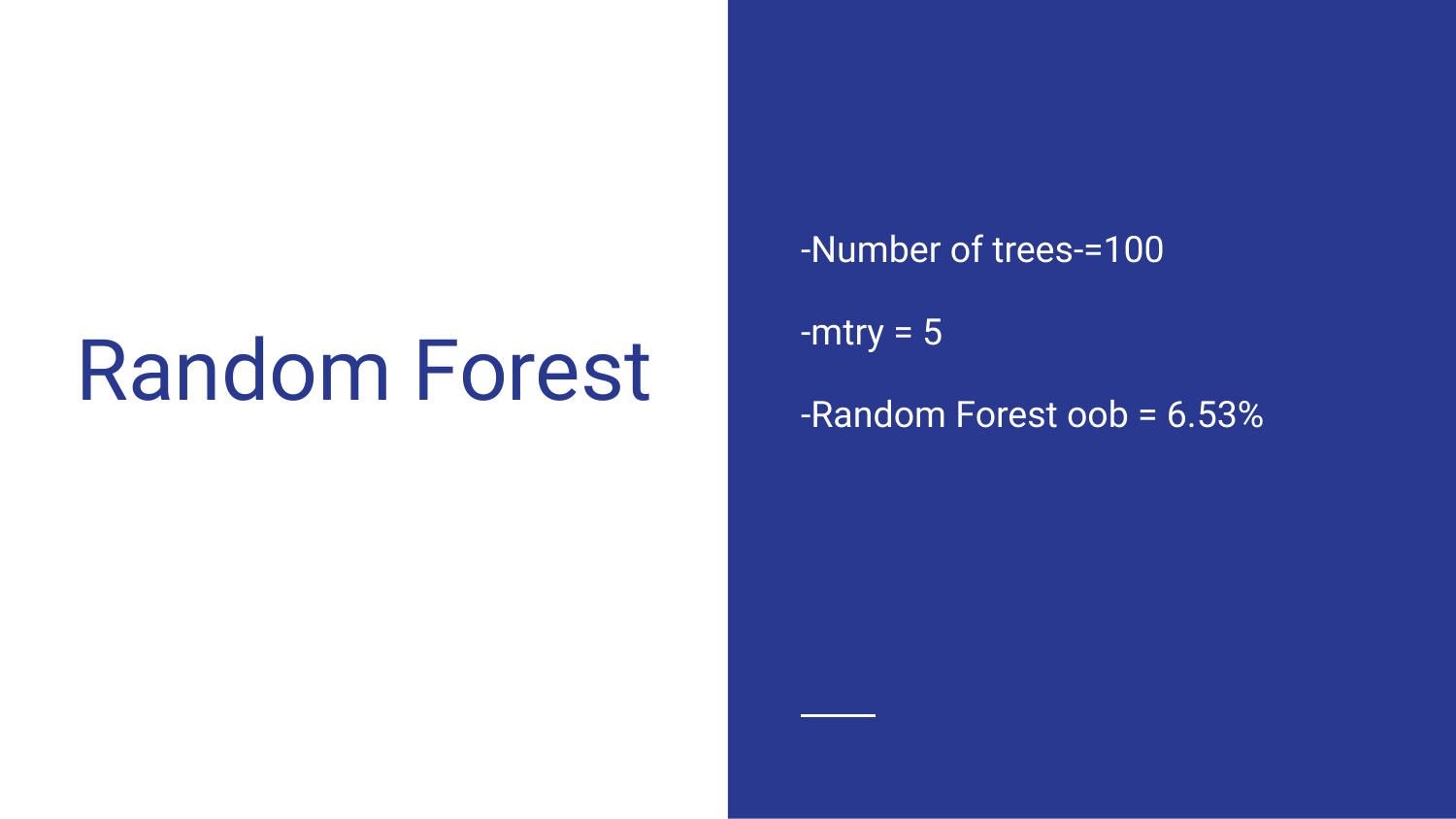

-Number of trees-=100
-mtry = 5
-Random Forest oob = 6.53%

# Random Forest